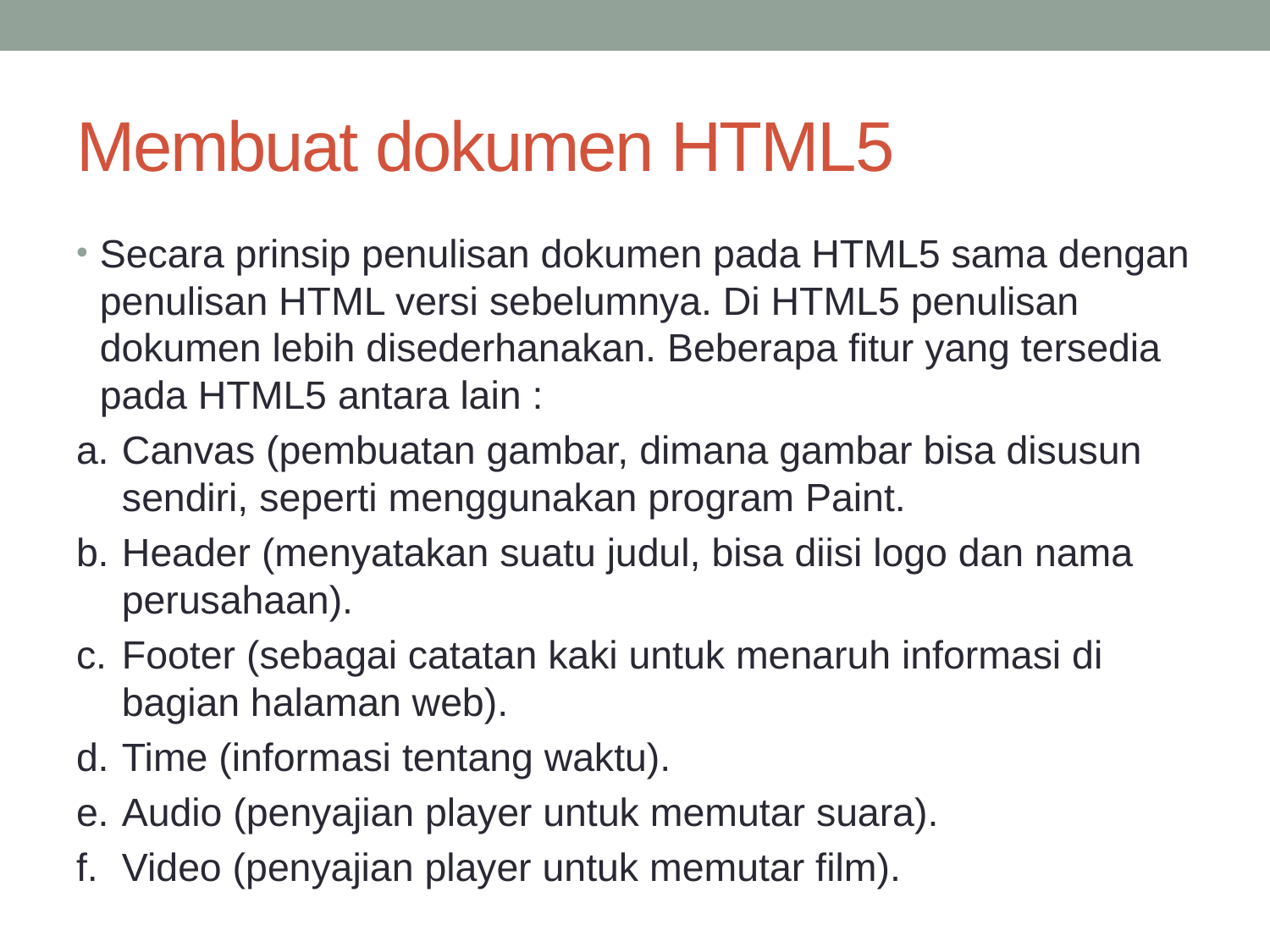

# Membuat dokumen HTML5
Secara prinsip penulisan dokumen pada HTML5 sama dengan penulisan HTML versi sebelumnya. Di HTML5 penulisan dokumen lebih disederhanakan. Beberapa fitur yang tersedia pada HTML5 antara lain :
a.	Canvas (pembuatan gambar, dimana gambar bisa disusun sendiri, seperti menggunakan program Paint.
b.	Header (menyatakan suatu judul, bisa diisi logo dan nama perusahaan).
c.	Footer (sebagai catatan kaki untuk menaruh informasi di bagian halaman web).
d.	Time (informasi tentang waktu).
e.	Audio (penyajian player untuk memutar suara).
f.	Video (penyajian player untuk memutar film).